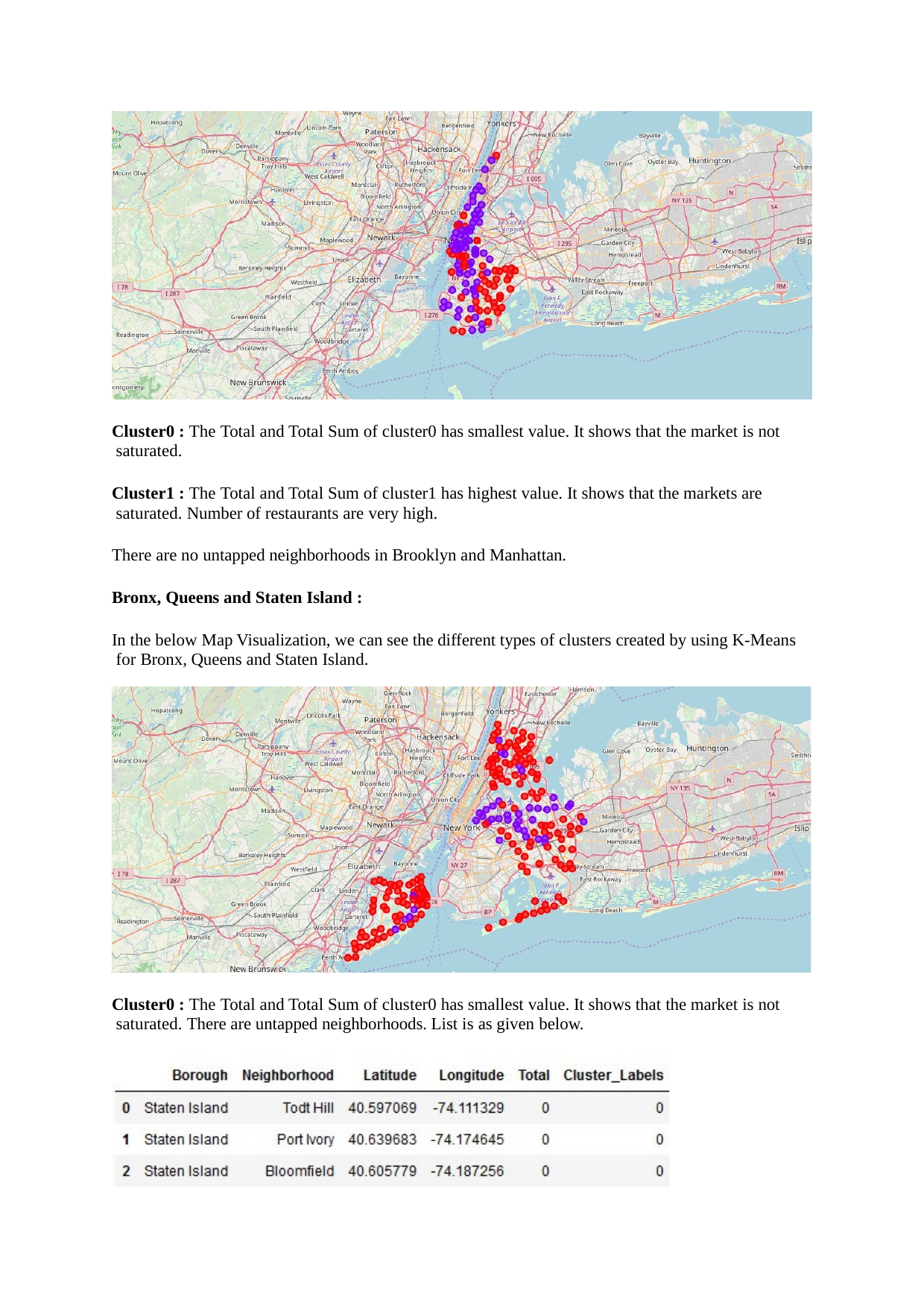

Cluster0 : The Total and Total Sum of cluster0 has smallest value. It shows that the market is not  saturated.

Cluster1 : The Total and Total Sum of cluster1 has highest value. It shows that the markets are  saturated. Number of restaurants are very high.

There are no untapped neighborhoods in Brooklyn and Manhattan.

Bronx, Queens and Staten Island :

In the below Map Visualization, we can see the different types of clusters created by using K-Means  for Bronx, Queens and Staten Island.

Cluster0 : The Total and Total Sum of cluster0 has smallest value. It shows that the market is not  saturated. There are untapped neighborhoods. List is as given below.